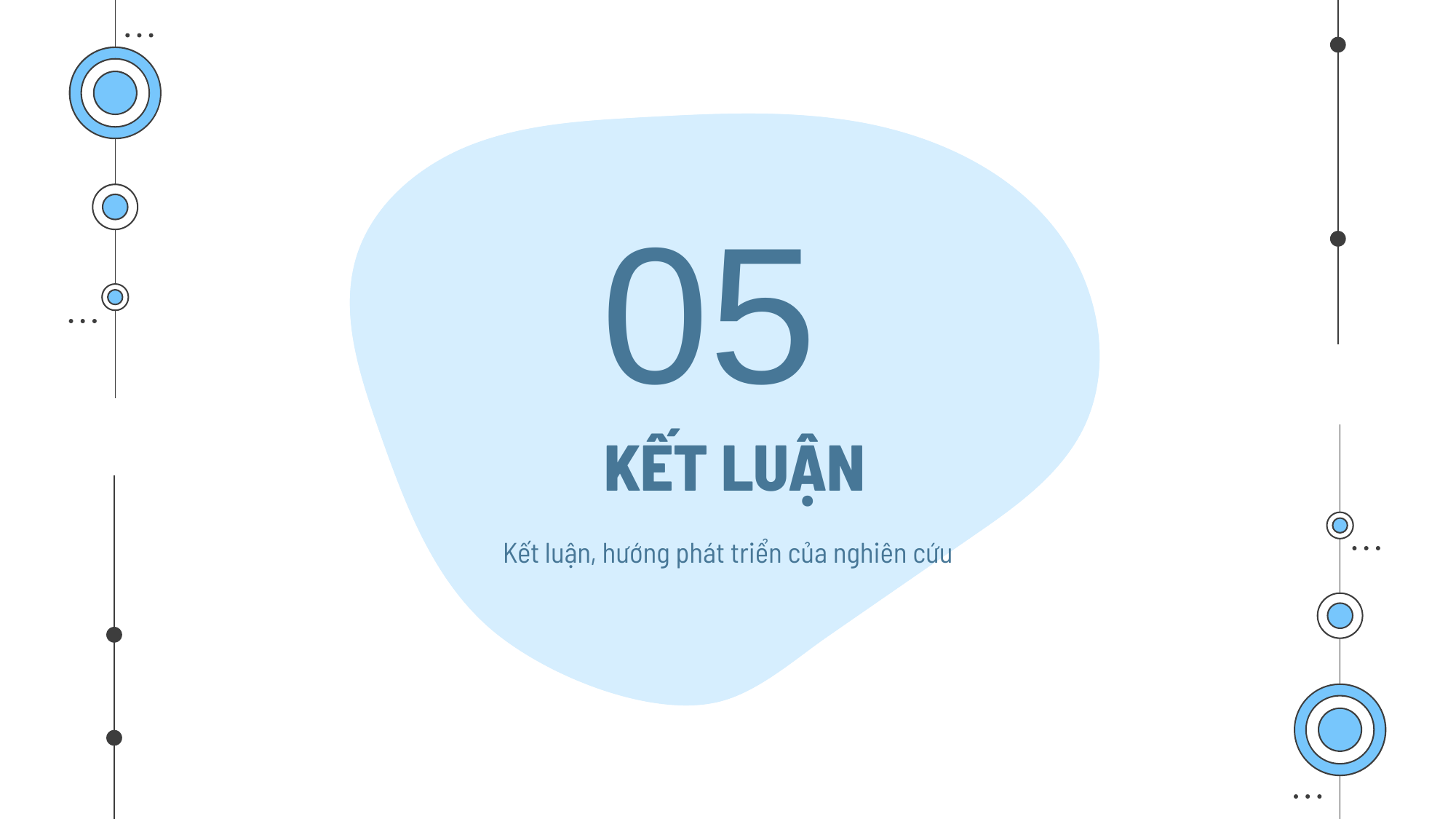

05
# KẾT LUẬN
Kết luận, hướng phát triển của nghiên cứu